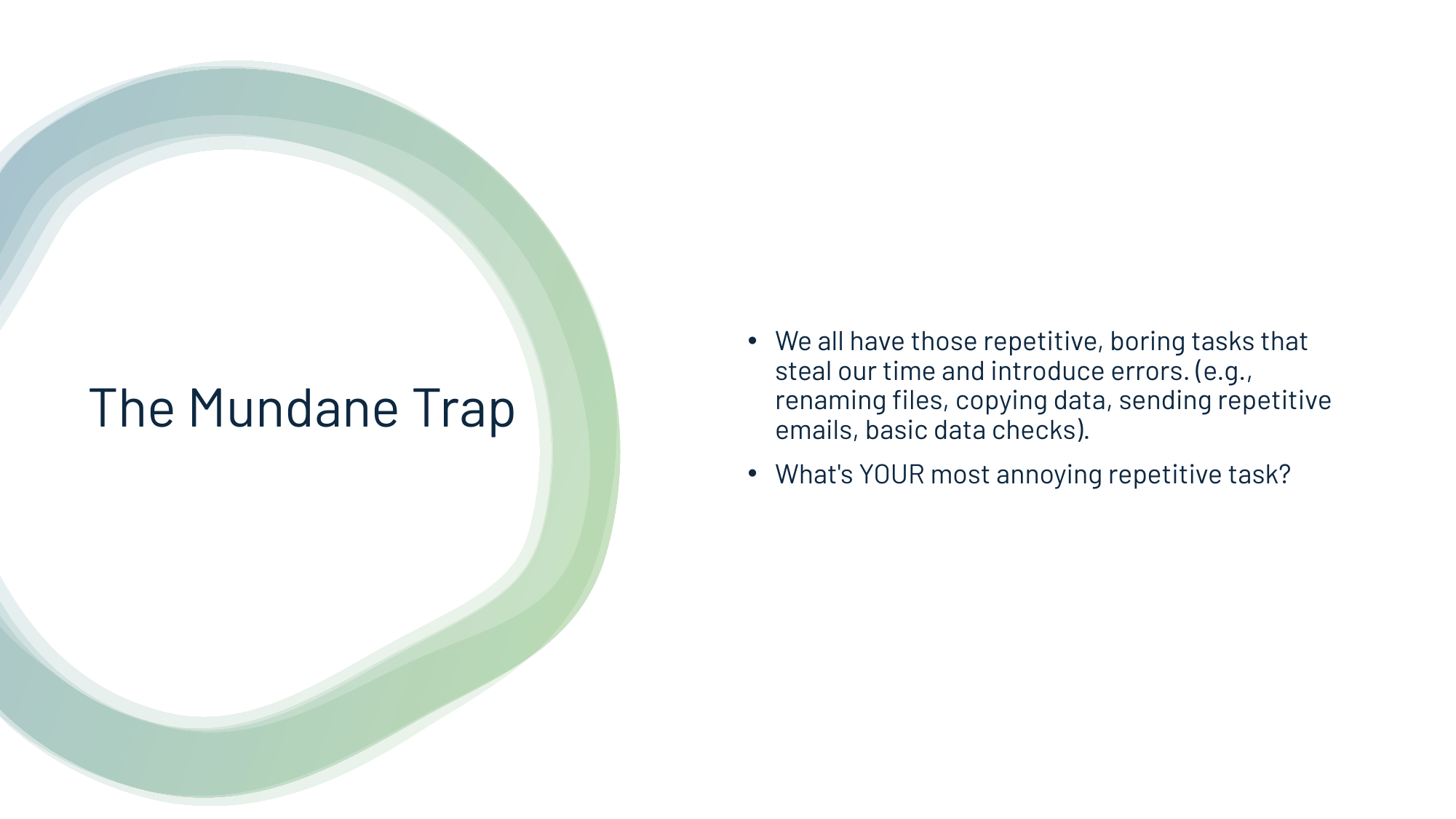

We all have those repetitive, boring tasks that steal our time and introduce errors. (e.g., renaming files, copying data, sending repetitive emails, basic data checks).
What's YOUR most annoying repetitive task?
# The Mundane Trap